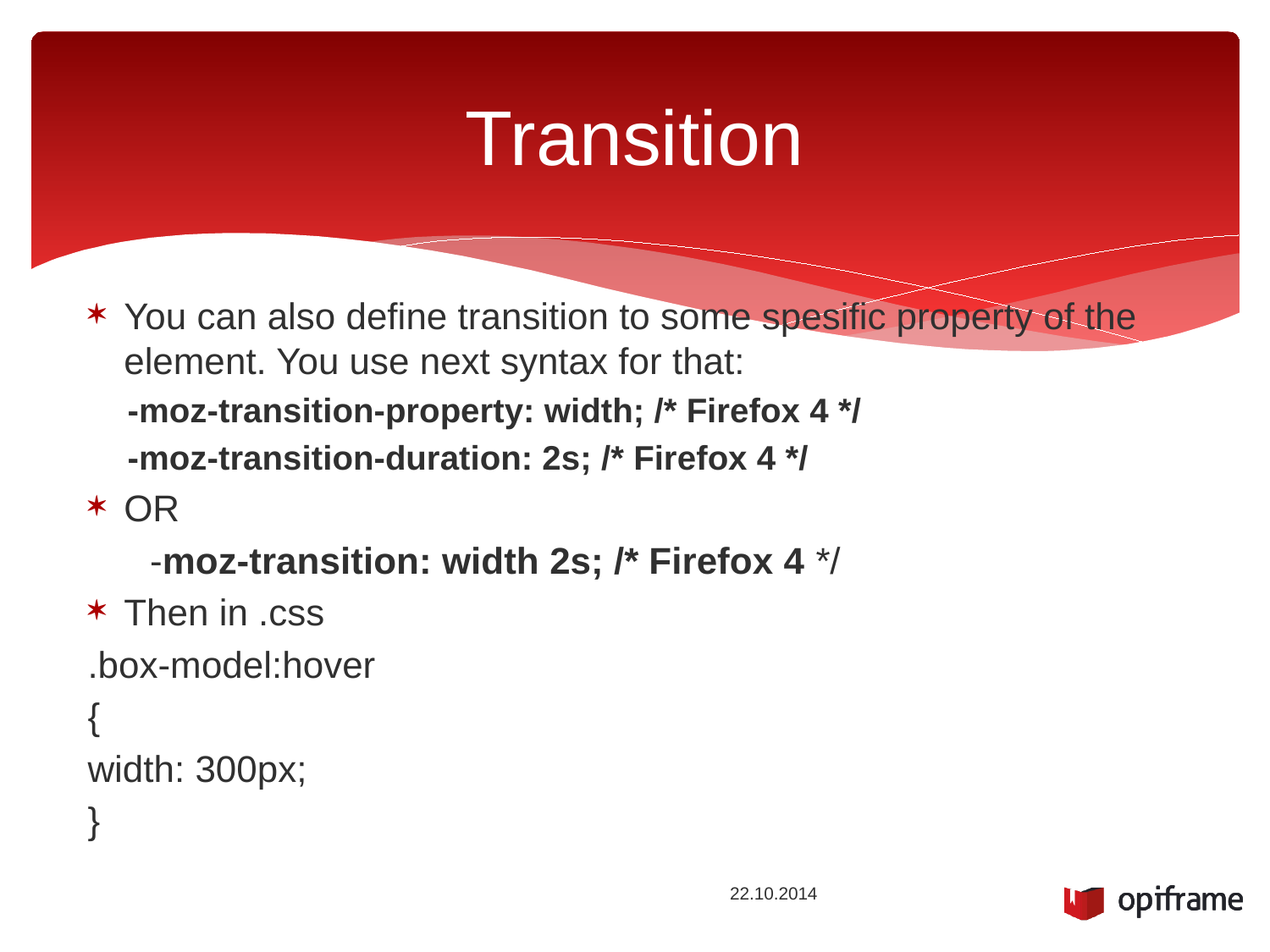

# Transition
You can also define transition to some spesific property of the element. You use next syntax for that:
-moz-transition-property: width; /* Firefox 4 */
-moz-transition-duration: 2s; /* Firefox 4 */
OR
      -moz-transition: width 2s; /* Firefox 4 */
Then in .css
.box-model:hover
{
width: 300px;
}

22.10.2014